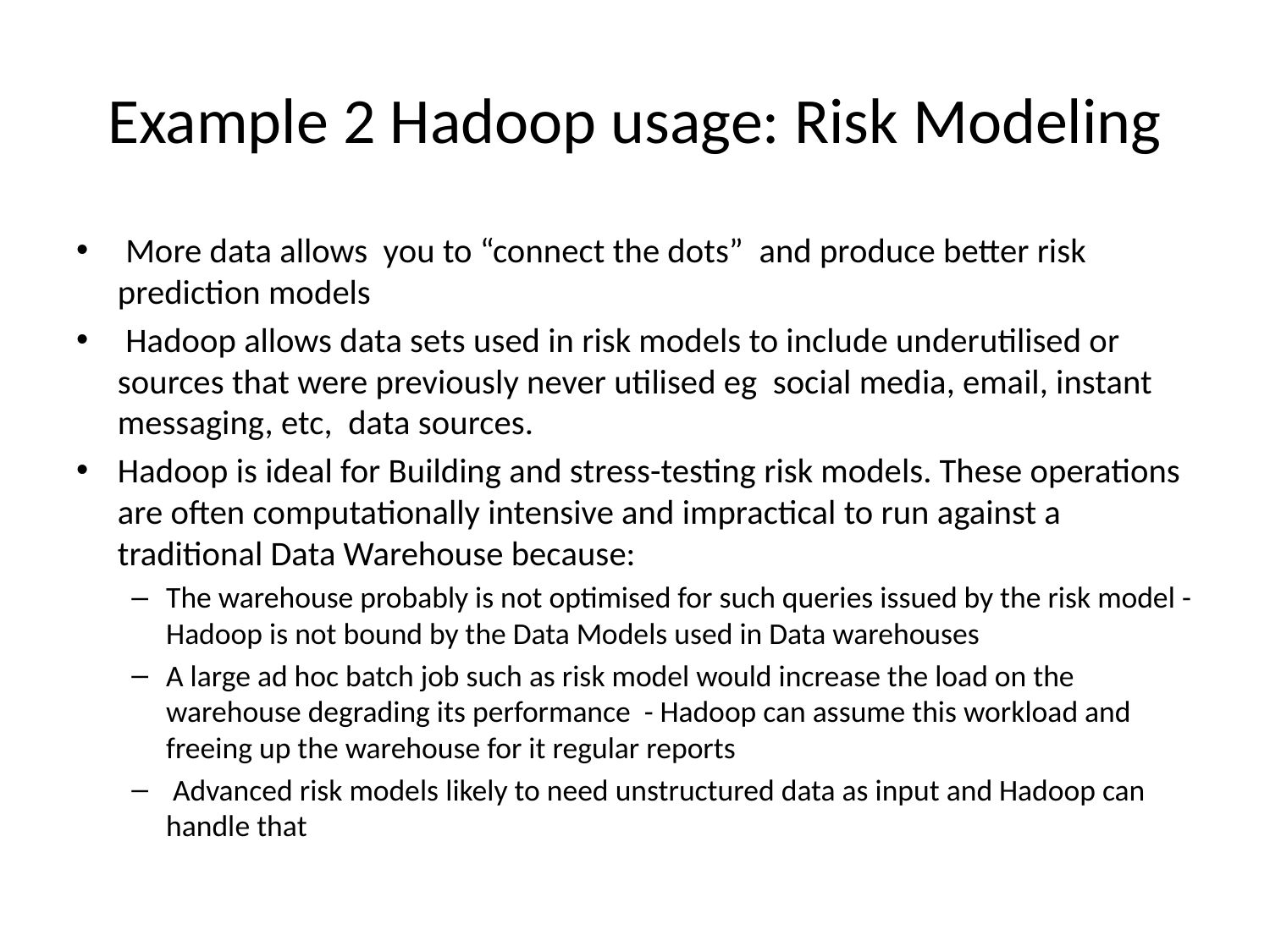

# Example 2 Hadoop usage: Risk Modeling
 More data allows  you to “connect the dots”  and produce better risk prediction models
 Hadoop allows data sets used in risk models to include underutilised or sources that were previously never utilised eg  social media, email, instant messaging, etc,  data sources.
Hadoop is ideal for Building and stress-testing risk models. These operations are often computationally intensive and impractical to run against a  traditional Data Warehouse because:
The warehouse probably is not optimised for such queries issued by the risk model - Hadoop is not bound by the Data Models used in Data warehouses
A large ad hoc batch job such as risk model would increase the load on the warehouse degrading its performance  - Hadoop can assume this workload and freeing up the warehouse for it regular reports
 Advanced risk models likely to need unstructured data as input and Hadoop can handle that